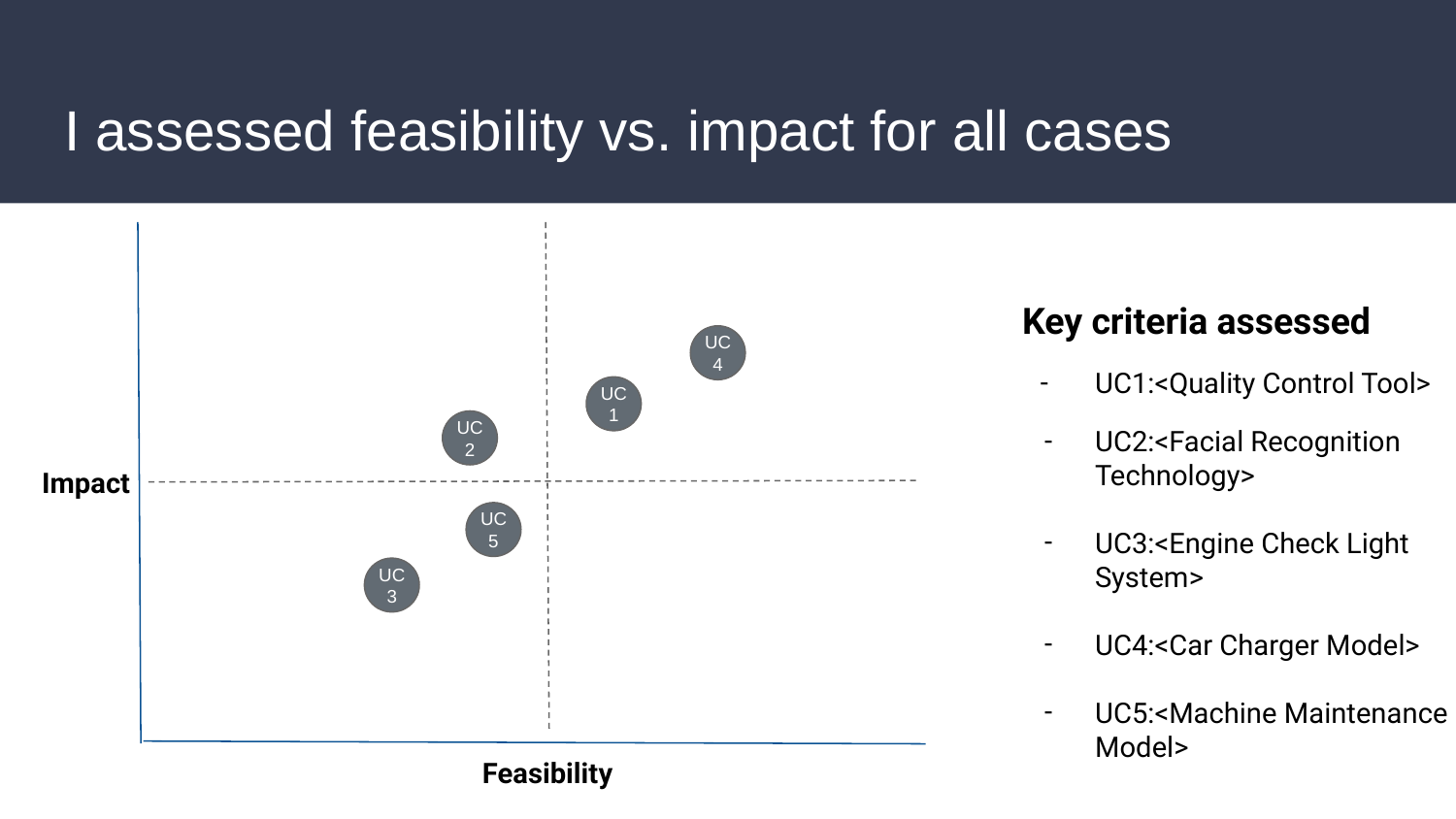

# I assessed feasibility vs. impact for all cases
Key criteria assessed

UC1:<Quality Control Tool>
UC2:<Facial Recognition Technology>
UC3:<Engine Check Light System>
UC4:<Car Charger Model>
UC5:<Machine Maintenance Model>
UC
4
UC
1
UC
2
Impact
UC
5
UC
3
Feasibility